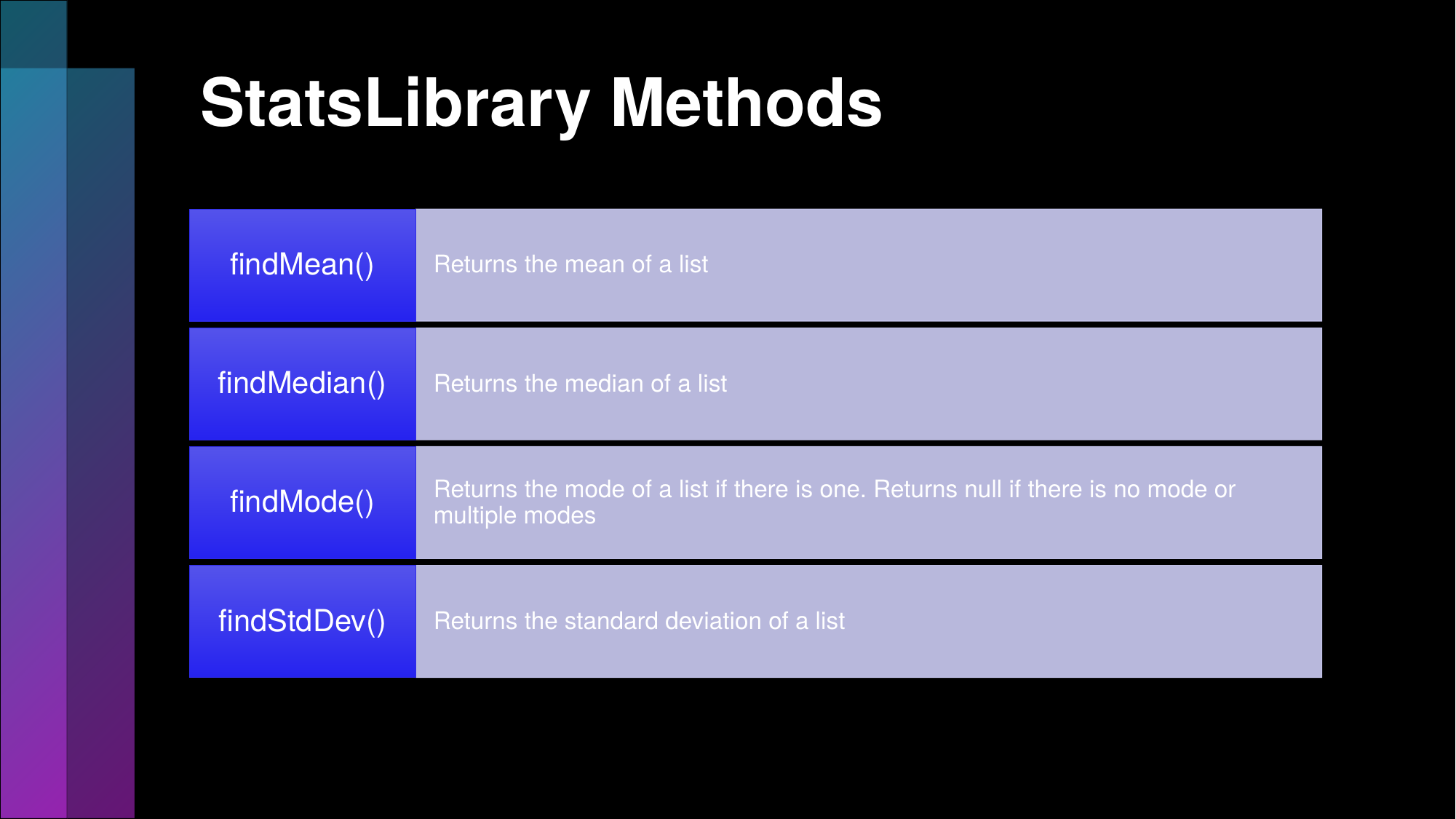

# StatsLibrary Methods

Returns the mean of a list
findMean()
Returns the median of a list
findMedian()
Returns the mode of a list if there is one. Returns null if there is no mode or multiple modes
findMode()
Returns the standard deviation of a list
findStdDev()